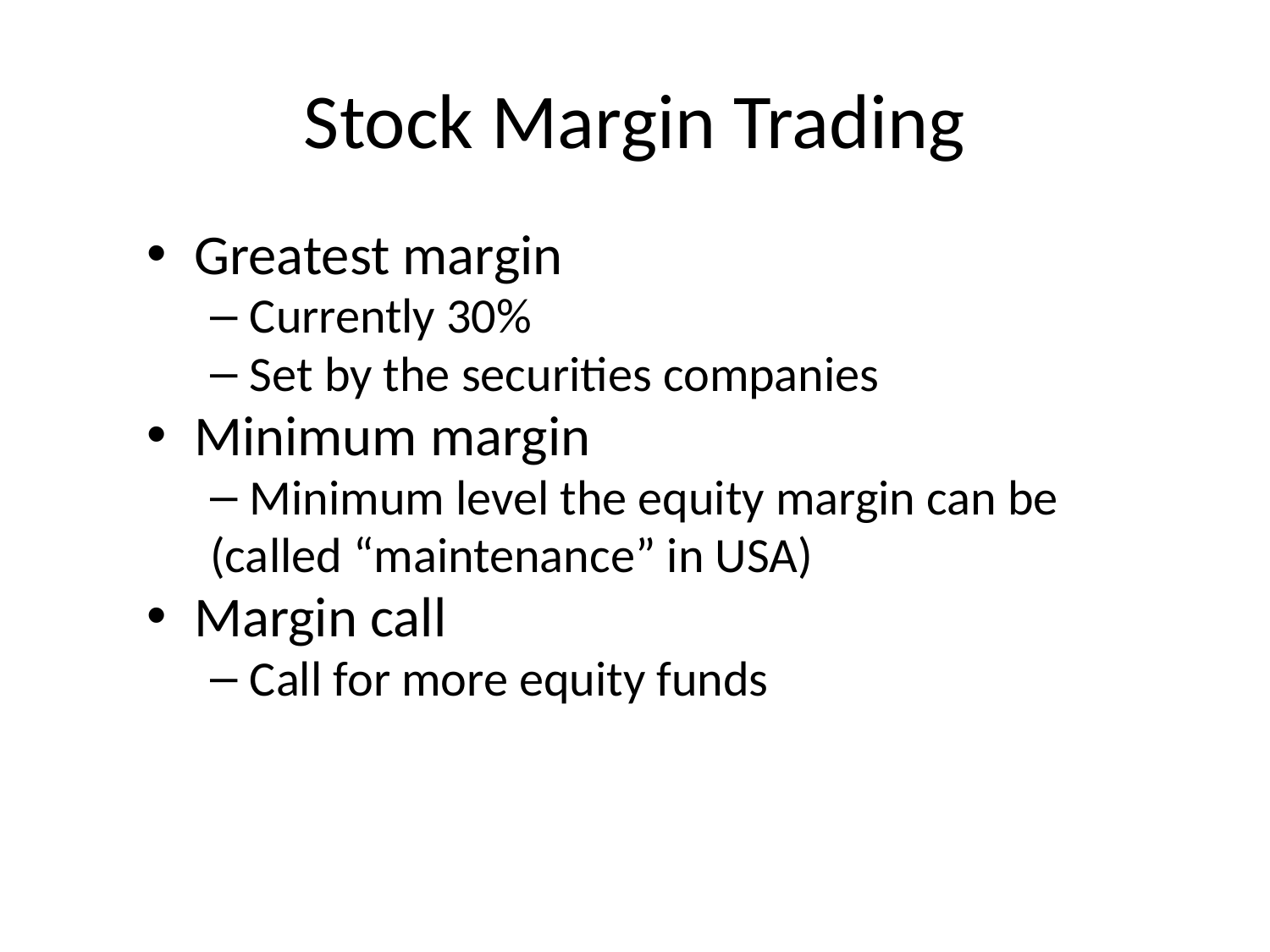

# Stock Margin Trading
Greatest margin
Currently 30%
Set by the securities companies
Minimum margin
Minimum level the equity margin can be
(called “maintenance” in USA)
Margin call
Call for more equity funds